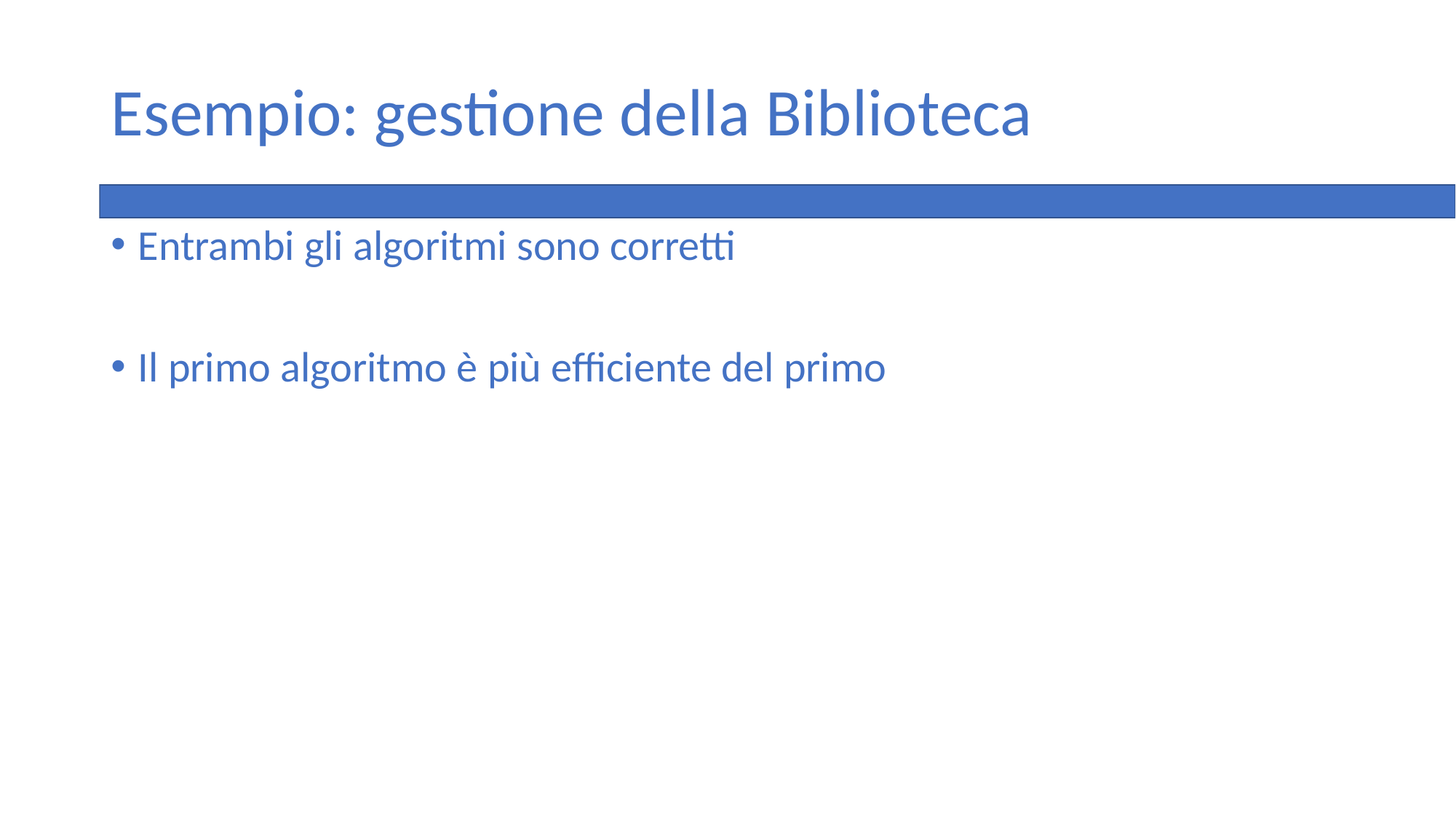

# Esempio: gestione della Biblioteca
Entrambi gli algoritmi sono corretti

Il primo algoritmo è più efficiente del primo